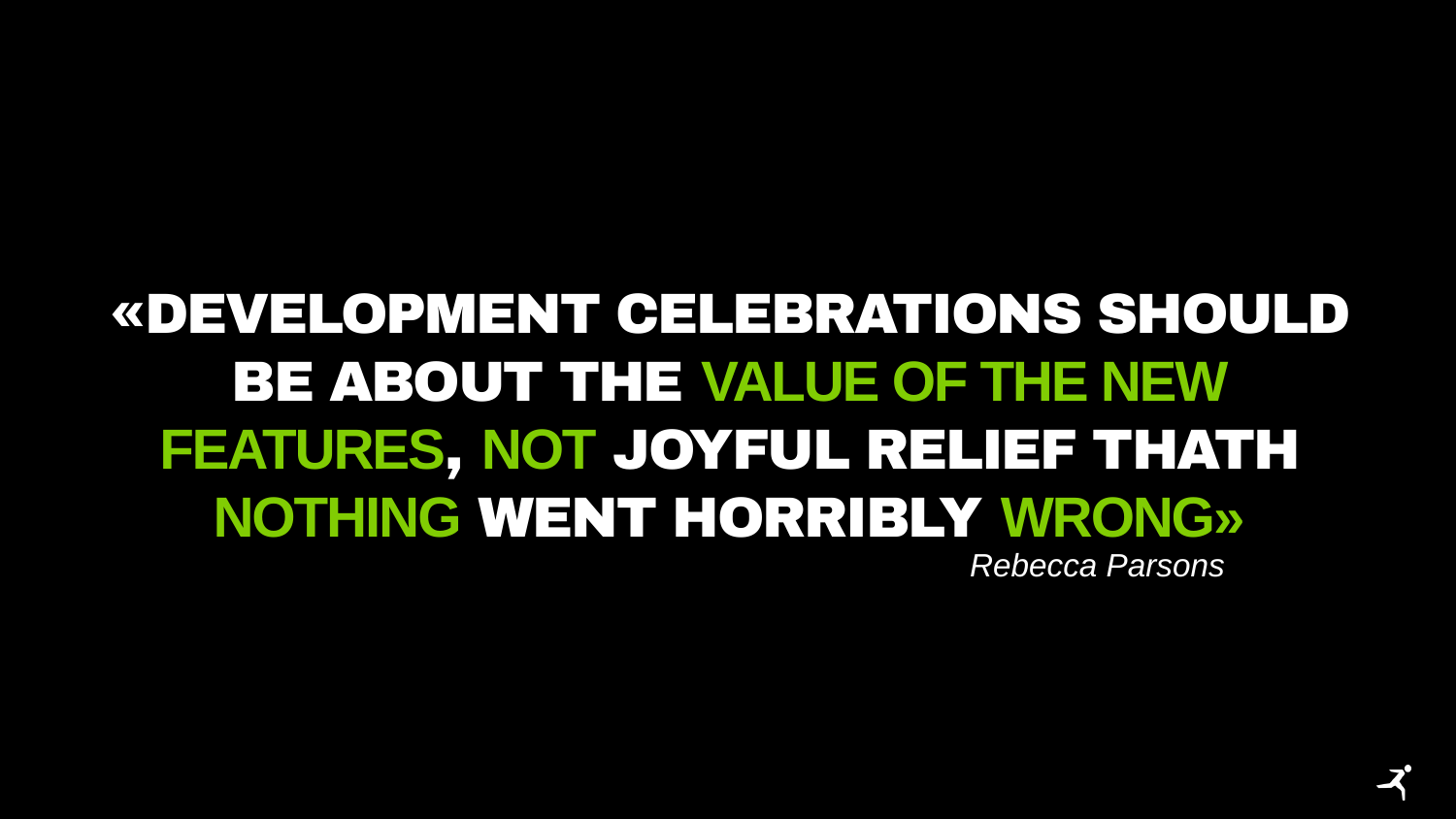

# «development celebrations should be about the value of the new features, not joyful relief thath nothing went horribly wrong»
Rebecca Parsons